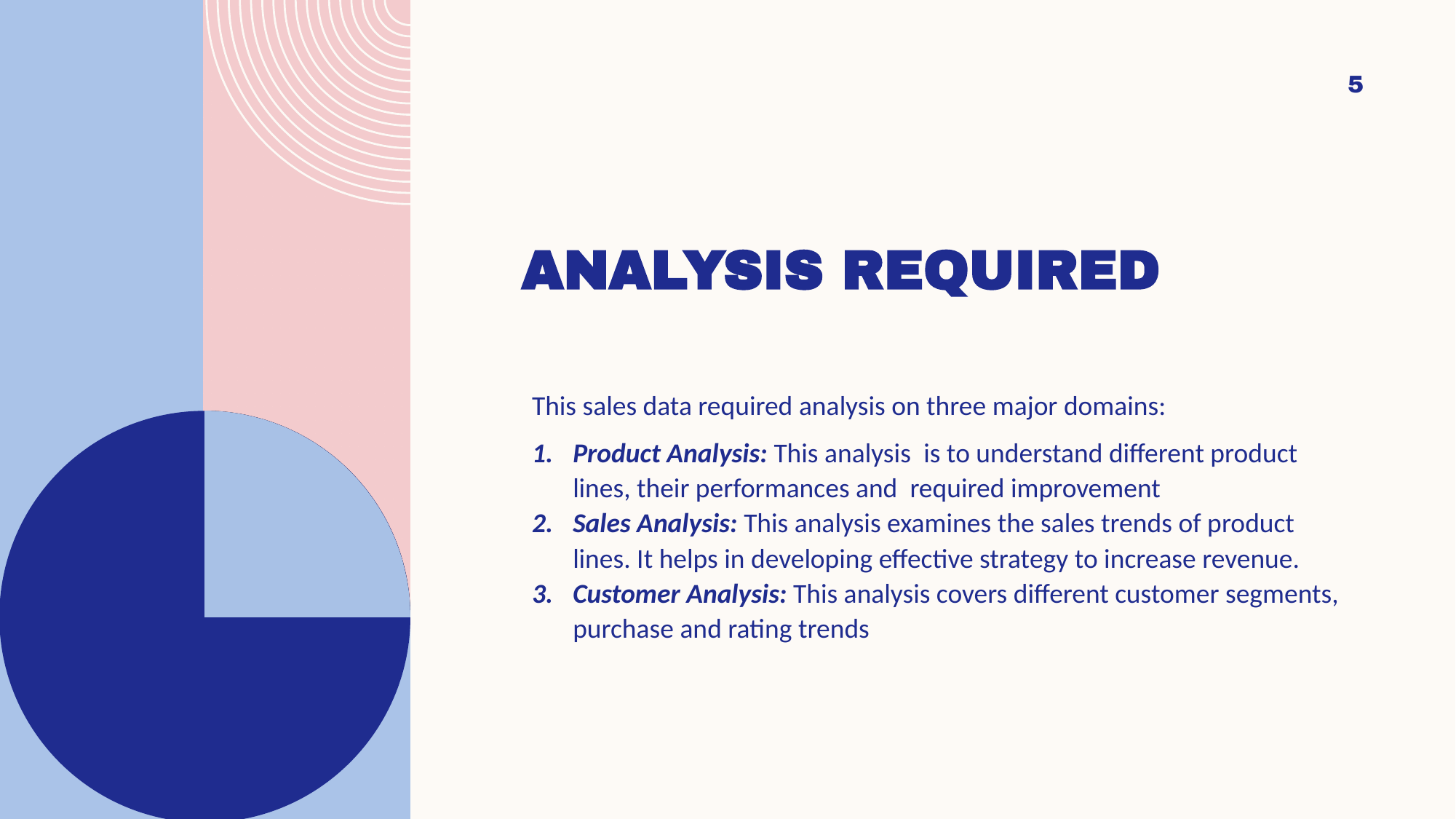

# Analysis required
5
This sales data required analysis on three major domains:
Product Analysis: This analysis  is to understand different product lines, their performances and  required improvement
Sales Analysis: This analysis examines the sales trends of product lines. It helps in developing effective strategy to increase revenue.
Customer Analysis: This analysis covers different customer segments, purchase and rating trends